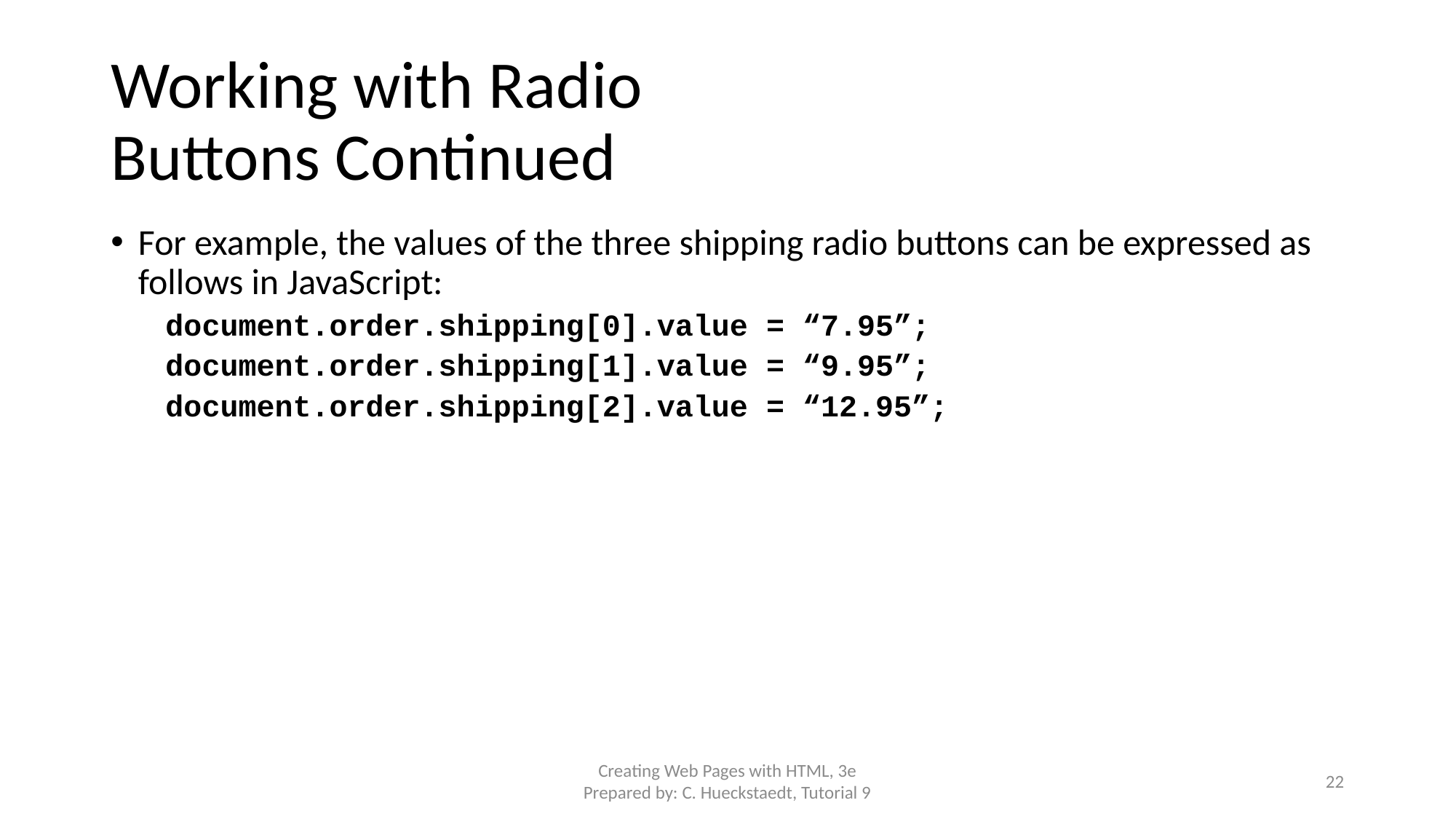

# Working with Radio Buttons Continued
For example, the values of the three shipping radio buttons can be expressed as follows in JavaScript:
document.order.shipping[0].value = “7.95”;
document.order.shipping[1].value = “9.95”;
document.order.shipping[2].value = “12.95”;
Creating Web Pages with HTML, 3e
Prepared by: C. Hueckstaedt, Tutorial 9
22